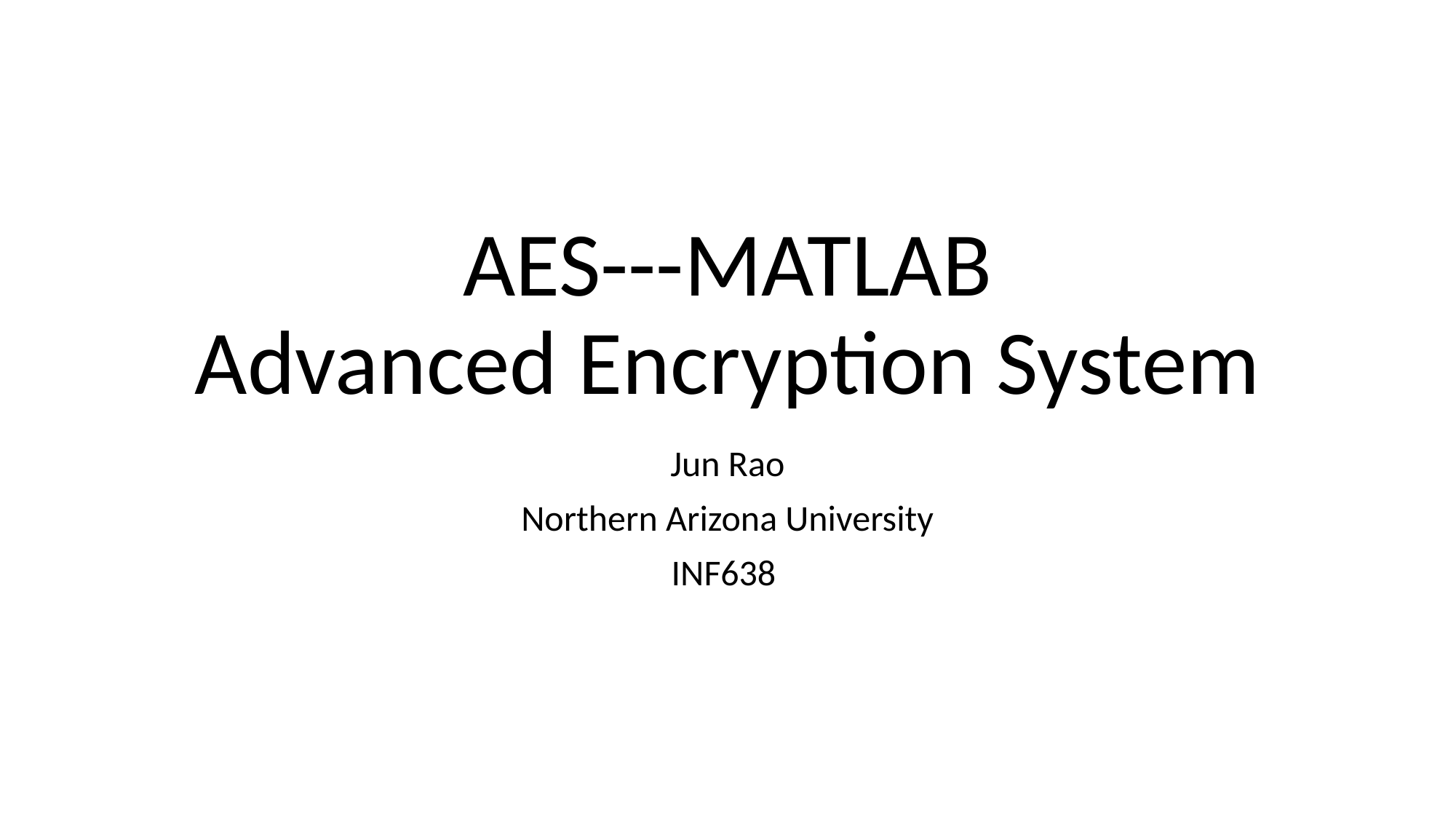

# AES---MATLAB Advanced Encryption System
Jun Rao
Northern Arizona University
INF638